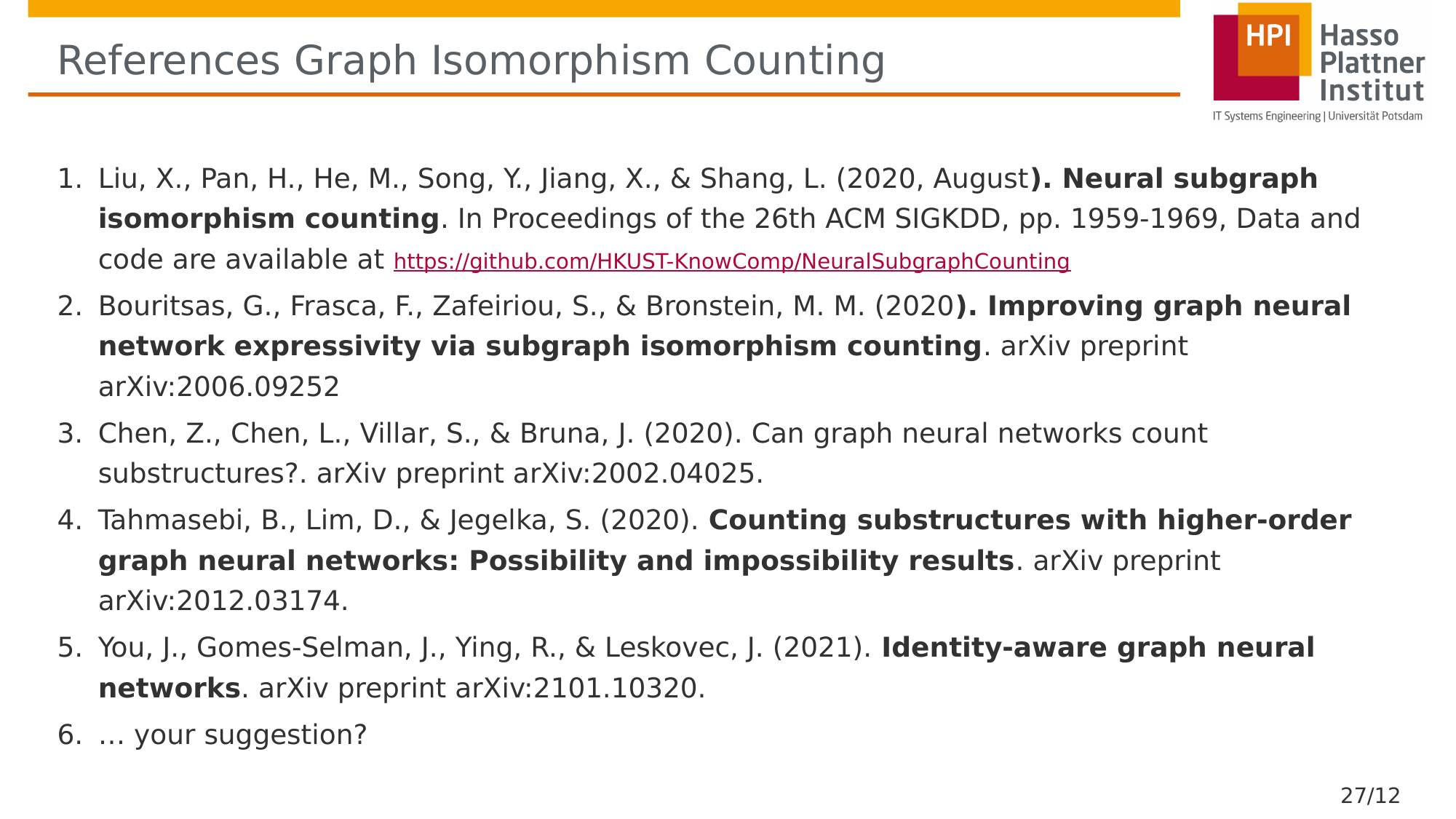

# References Graph Isomorphism Counting
Liu, X., Pan, H., He, M., Song, Y., Jiang, X., & Shang, L. (2020, August). Neural subgraph isomorphism counting. In Proceedings of the 26th ACM SIGKDD, pp. 1959-1969, Data and code are available at https://github.com/HKUST-KnowComp/NeuralSubgraphCounting
Bouritsas, G., Frasca, F., Zafeiriou, S., & Bronstein, M. M. (2020). Improving graph neural network expressivity via subgraph isomorphism counting. arXiv preprint arXiv:2006.09252
Chen, Z., Chen, L., Villar, S., & Bruna, J. (2020). Can graph neural networks count substructures?. arXiv preprint arXiv:2002.04025.
Tahmasebi, B., Lim, D., & Jegelka, S. (2020). Counting substructures with higher-order graph neural networks: Possibility and impossibility results. arXiv preprint arXiv:2012.03174.
You, J., Gomes-Selman, J., Ying, R., & Leskovec, J. (2021). Identity-aware graph neural networks. arXiv preprint arXiv:2101.10320.
… your suggestion?